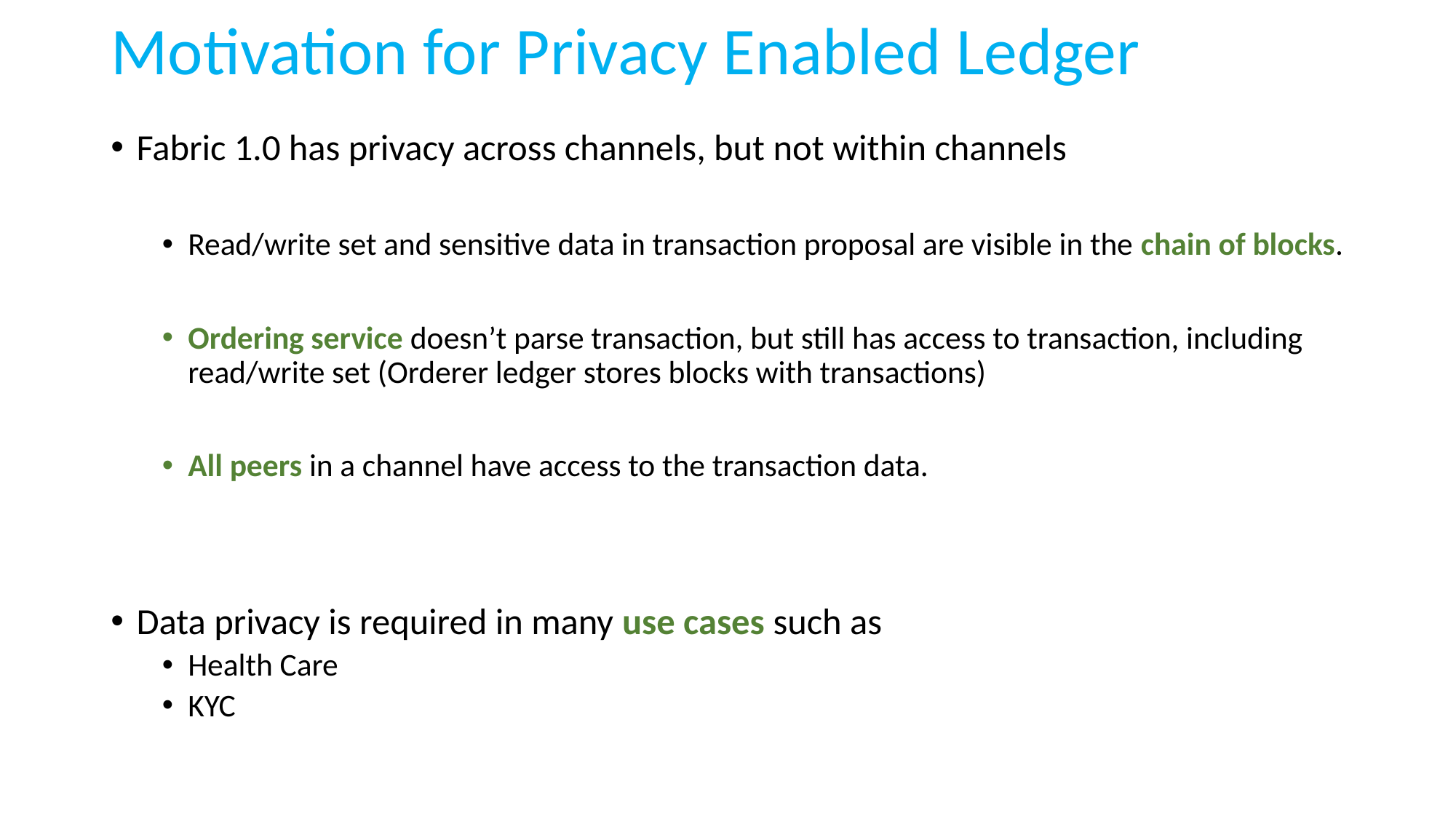

# Motivation for Privacy Enabled Ledger
Fabric 1.0 has privacy across channels, but not within channels

Read/write set and sensitive data in transaction proposal are visible in the chain of blocks.

Ordering service doesn’t parse transaction, but still has access to transaction, including read/write set (Orderer ledger stores blocks with transactions)

All peers in a channel have access to the transaction data.

Data privacy is required in many use cases such as
Health Care
KYC